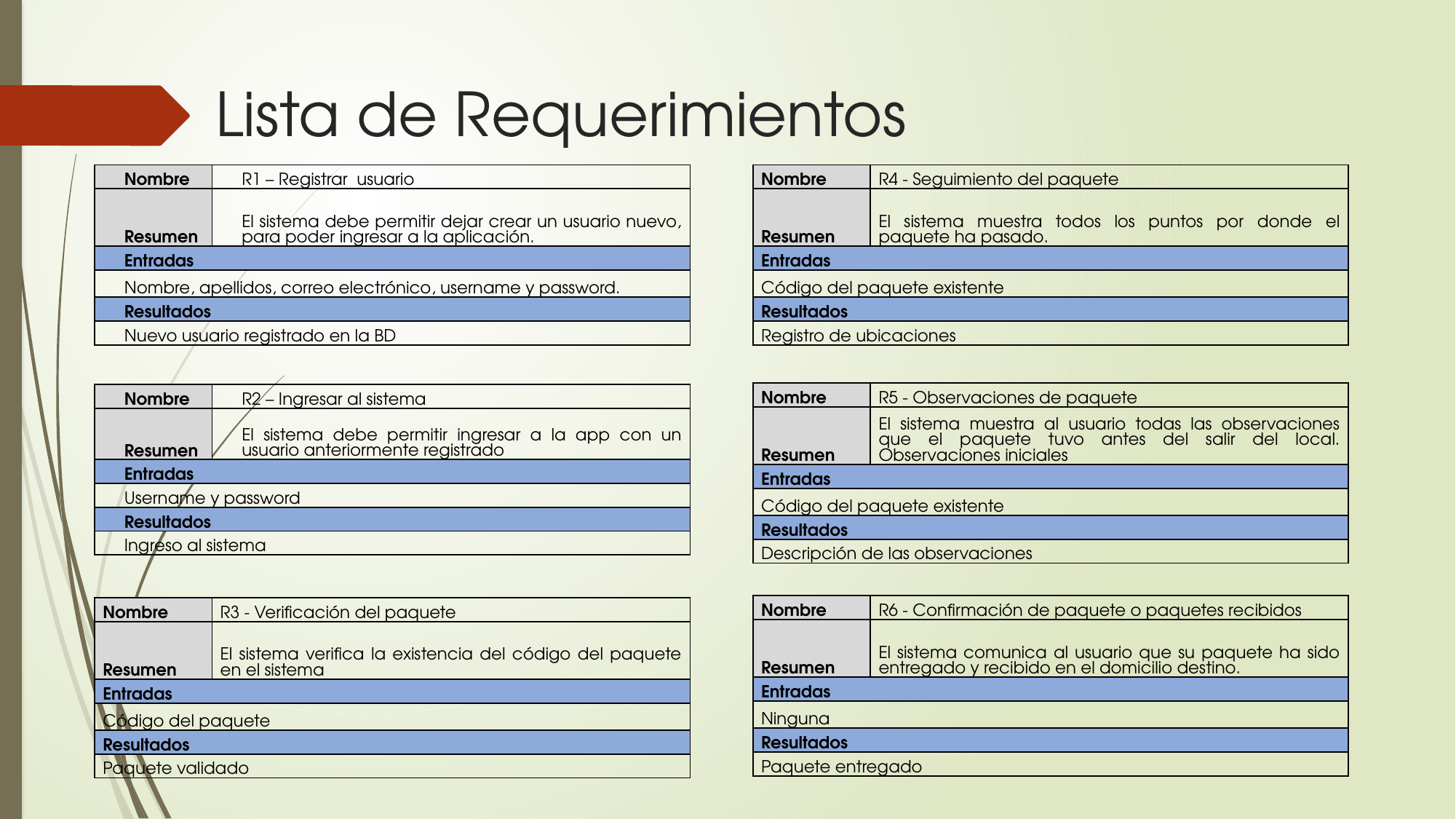

Lista de Requerimientos
| Nombre |  | R1 – Registrar usuario |  |  |  |  |  |
| --- | --- | --- | --- | --- | --- | --- | --- |
| Resumen |  | El sistema debe permitir dejar crear un usuario nuevo, para poder ingresar a la aplicación. |  |  |  |  |  |
| Entradas |  |  |  |  |  |  |  |
| Nombre, apellidos, correo electrónico, username y password. |  |  |  |  |  |  |  |
| Resultados |  |  |  |  |  |  |  |
| Nuevo usuario registrado en la BD |  |  |  |  |  |  |  |
|  |  |  |  |  |  |  |  |
|  |  |  |  |  |  |  |  |
| Nombre |  | R2 – Ingresar al sistema |  |  |  |  |  |
| Resumen |  | El sistema debe permitir ingresar a la app con un usuario anteriormente registrado |  |  |  |  |  |
| Entradas |  |  |  |  |  |  |  |
| Username y password |  |  |  |  |  |  |  |
| Resultados |  |  |  |  |  |  |  |
| Ingreso al sistema |  |  |  |  |  |  |  |
|  |  |  |  |  |  |  |  |
| Nombre | R4 - Seguimiento del paquete |
| --- | --- |
| Resumen | El sistema muestra todos los puntos por donde el paquete ha pasado. |
| Entradas |  |
| Código del paquete existente |  |
| Resultados |  |
| Registro de ubicaciones |  |
| Nombre | R5 - Observaciones de paquete |
| --- | --- |
| Resumen | El sistema muestra al usuario todas las observaciones que el paquete tuvo antes del salir del local. Observaciones iniciales |
| Entradas |  |
| Código del paquete existente |  |
| Resultados |  |
| Descripción de las observaciones |  |
| Nombre | R6 - Confirmación de paquete o paquetes recibidos |
| --- | --- |
| Resumen | El sistema comunica al usuario que su paquete ha sido entregado y recibido en el domicilio destino. |
| Entradas |  |
| Ninguna |  |
| Resultados |  |
| Paquete entregado |  |
| Nombre | R3 - Verificación del paquete |
| --- | --- |
| Resumen | El sistema verifica la existencia del código del paquete en el sistema |
| Entradas |  |
| Código del paquete |  |
| Resultados |  |
| Paquete validado |  |